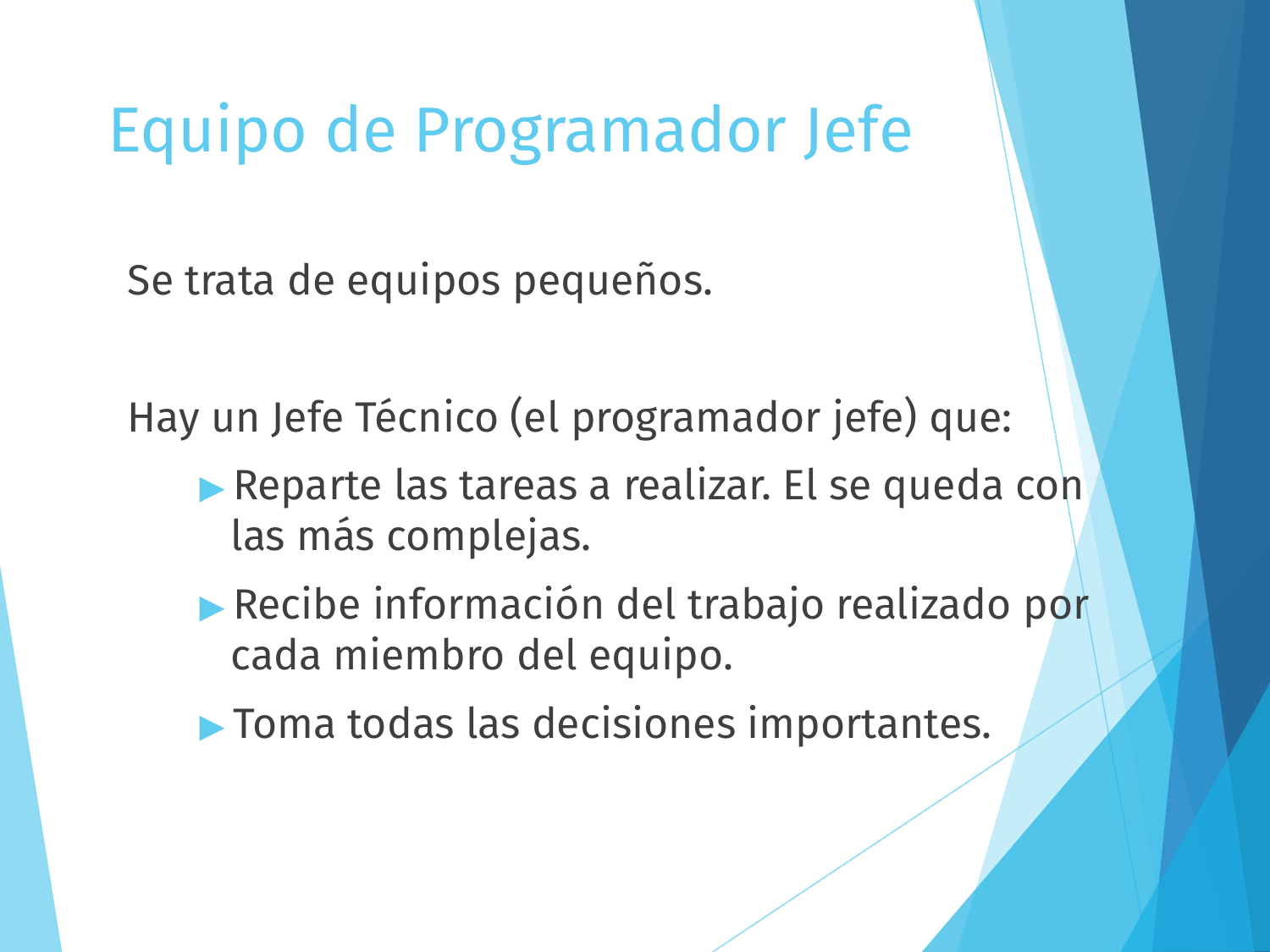

# Equipo de Programador Jefe
Se trata de equipos pequeños.

Hay un Jefe Técnico (el programador jefe) que:
Reparte las tareas a realizar. El se queda con las más complejas.
Recibe información del trabajo realizado por cada miembro del equipo.
Toma todas las decisiones importantes.